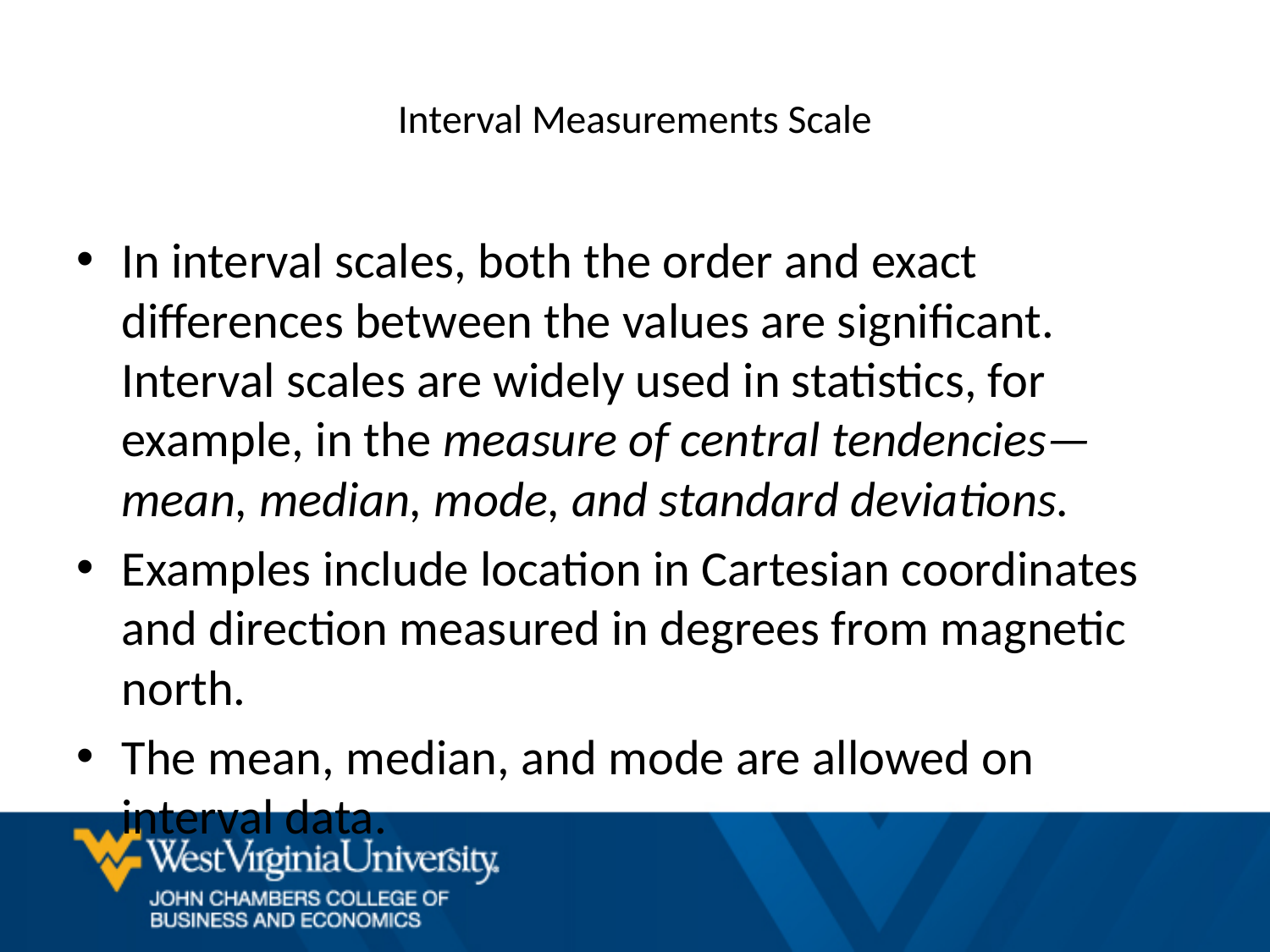

# Interval Measurements Scale
In interval scales, both the order and exact differences between the values are significant. Interval scales are widely used in statistics, for example, in the measure of central tendencies—mean, median, mode, and standard deviations.
Examples include location in Cartesian coordinates and direction measured in degrees from magnetic north.
The mean, median, and mode are allowed on interval data.